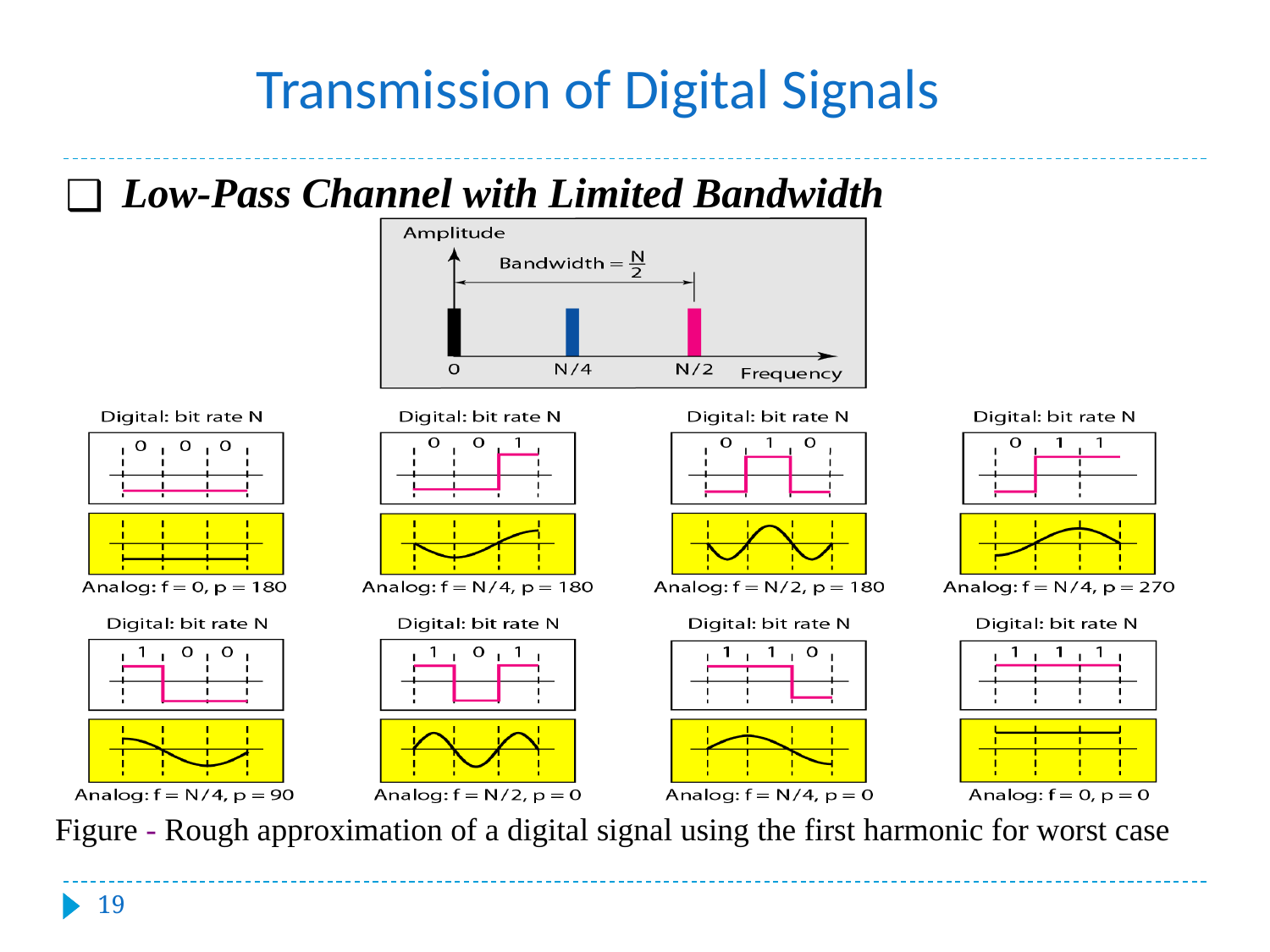

#
Transmission of Digital Signals
Low-Pass Channel with Limited Bandwidth

Figure - Rough approximation of a digital signal using the first harmonic for worst case
19